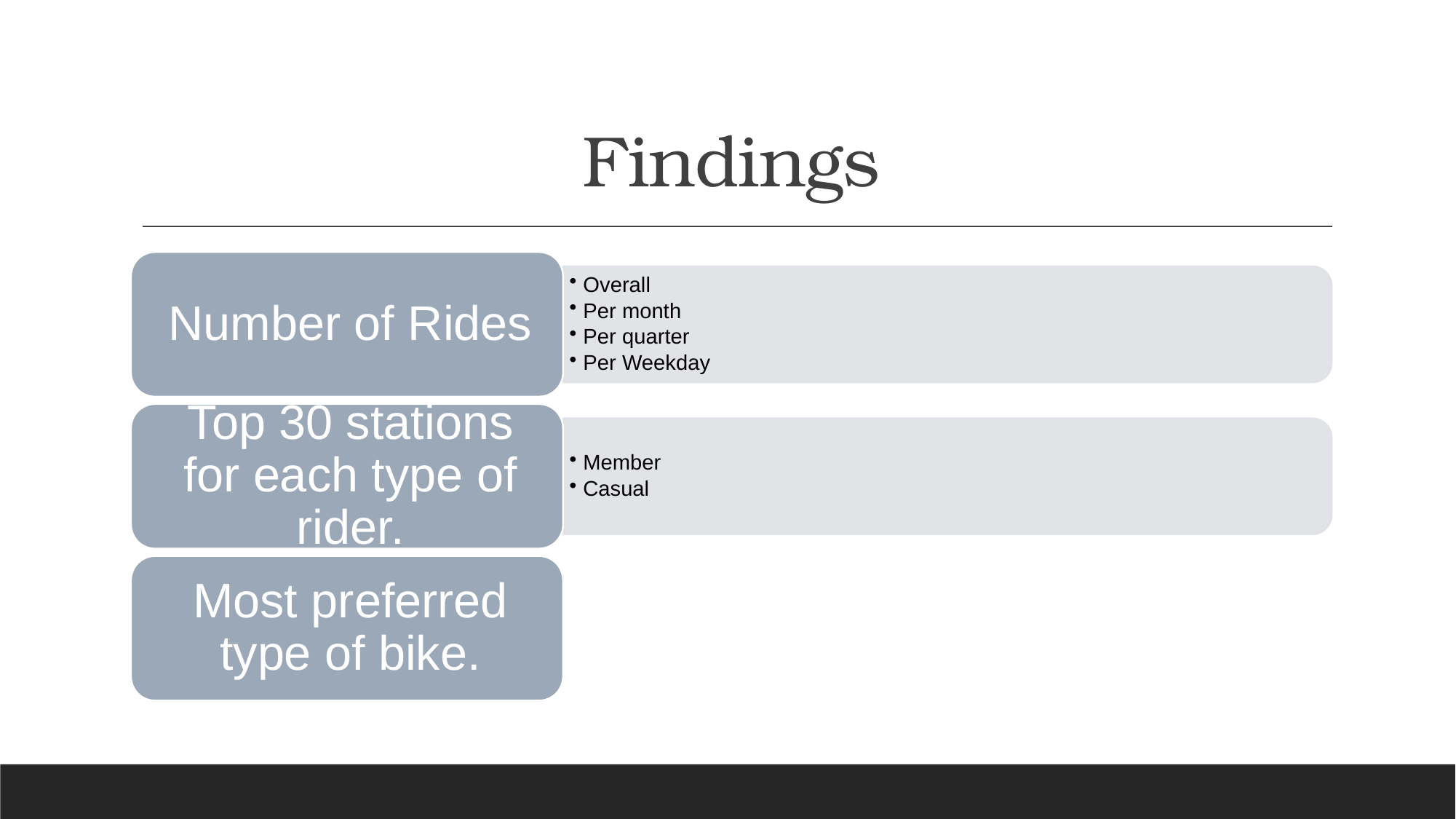

# Findings
Overall
Per month
Per quarter
Per Weekday
Number of Rides
Member
Casual
Top 30 stations for each type of rider.
Most preferred type of bike.